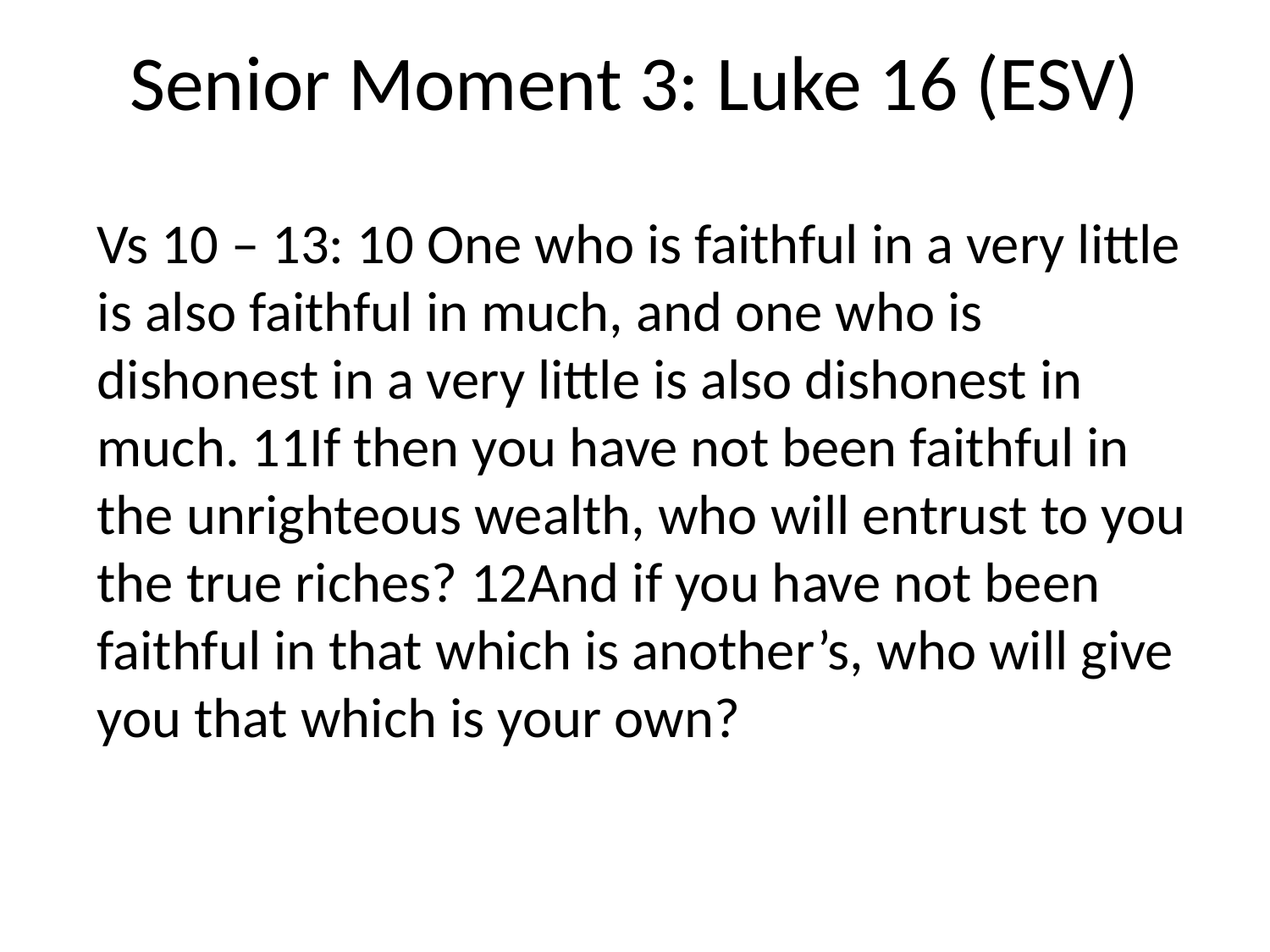

# Senior Moment 3: Luke 16 (ESV)

Vs 10 – 13: 10 One who is faithful in a very little is also faithful in much, and one who is dishonest in a very little is also dishonest in much. 11If then you have not been faithful in the unrighteous wealth, who will entrust to you the true riches? 12And if you have not been faithful in that which is another’s, who will give you that which is your own?